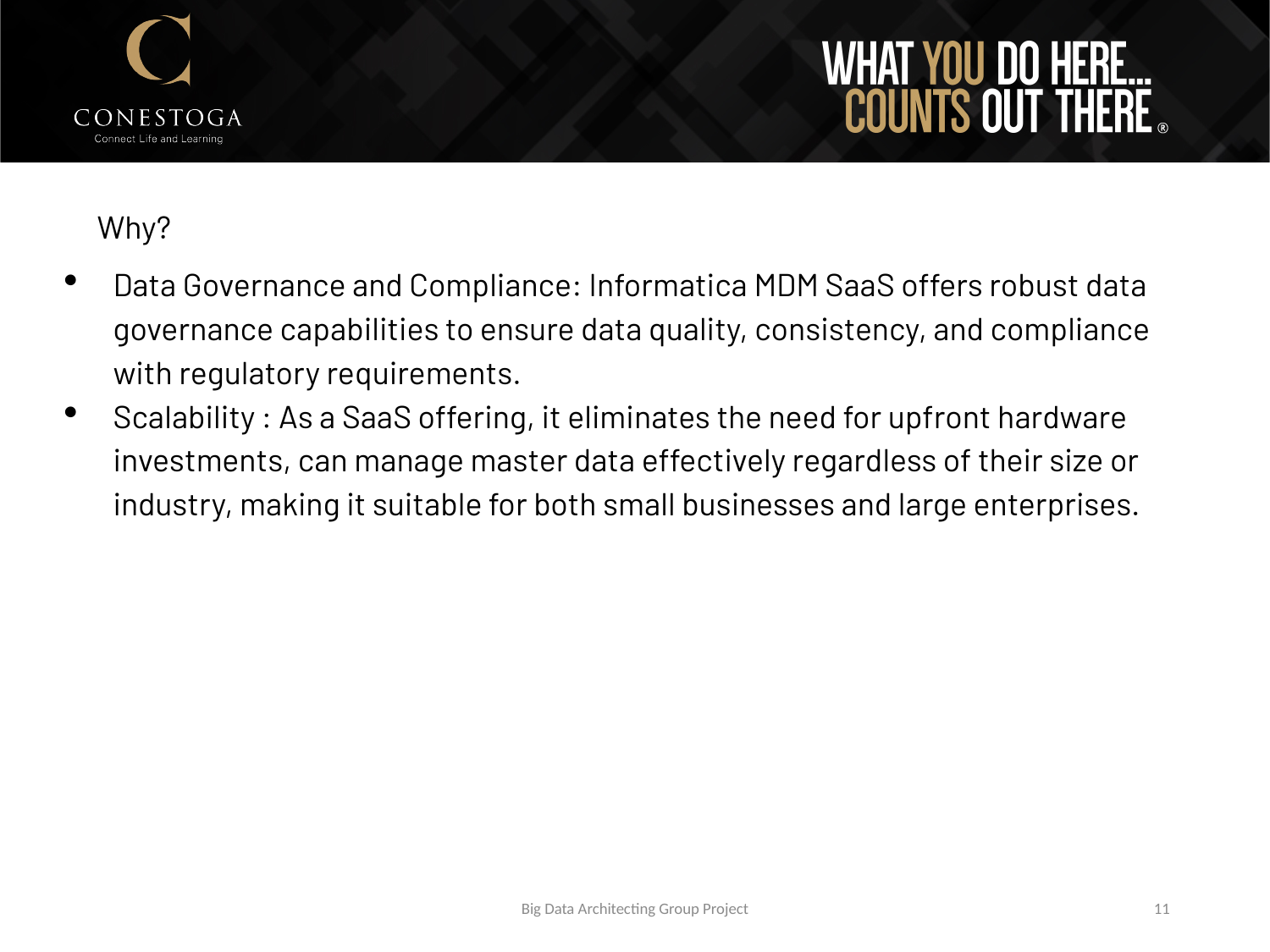

Why?
Data Governance and Compliance: Informatica MDM SaaS offers robust data governance capabilities to ensure data quality, consistency, and compliance with regulatory requirements.
Scalability : As a SaaS offering, it eliminates the need for upfront hardware investments, can manage master data effectively regardless of their size or industry, making it suitable for both small businesses and large enterprises.
Big Data Architecting Group Project
11